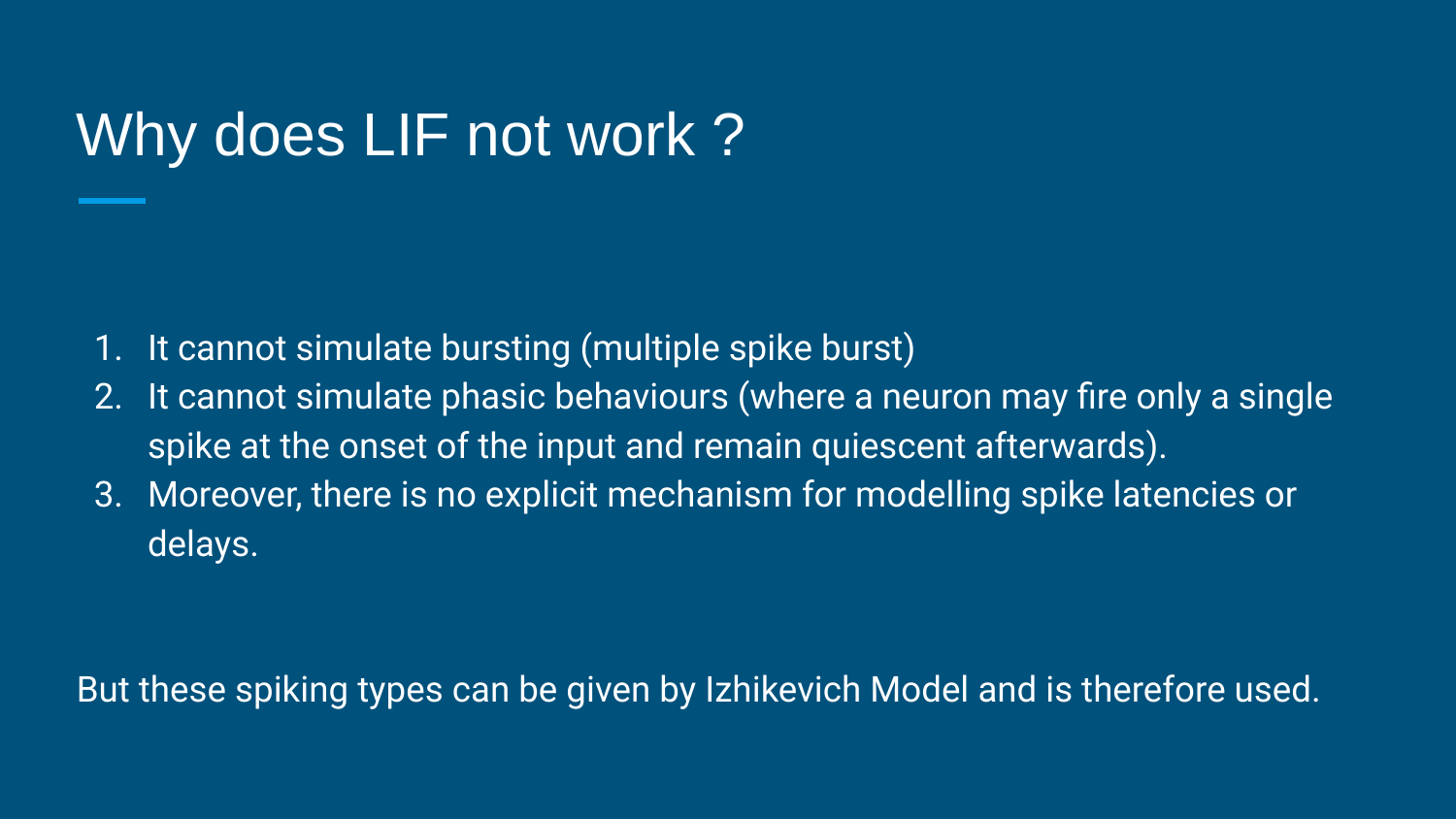

# Why does LIF not work ?

It cannot simulate bursting (multiple spike burst)
It cannot simulate phasic behaviours (where a neuron may fire only a single spike at the onset of the input and remain quiescent afterwards).
Moreover, there is no explicit mechanism for modelling spike latencies or delays.

But these spiking types can be given by Izhikevich Model and is therefore used.